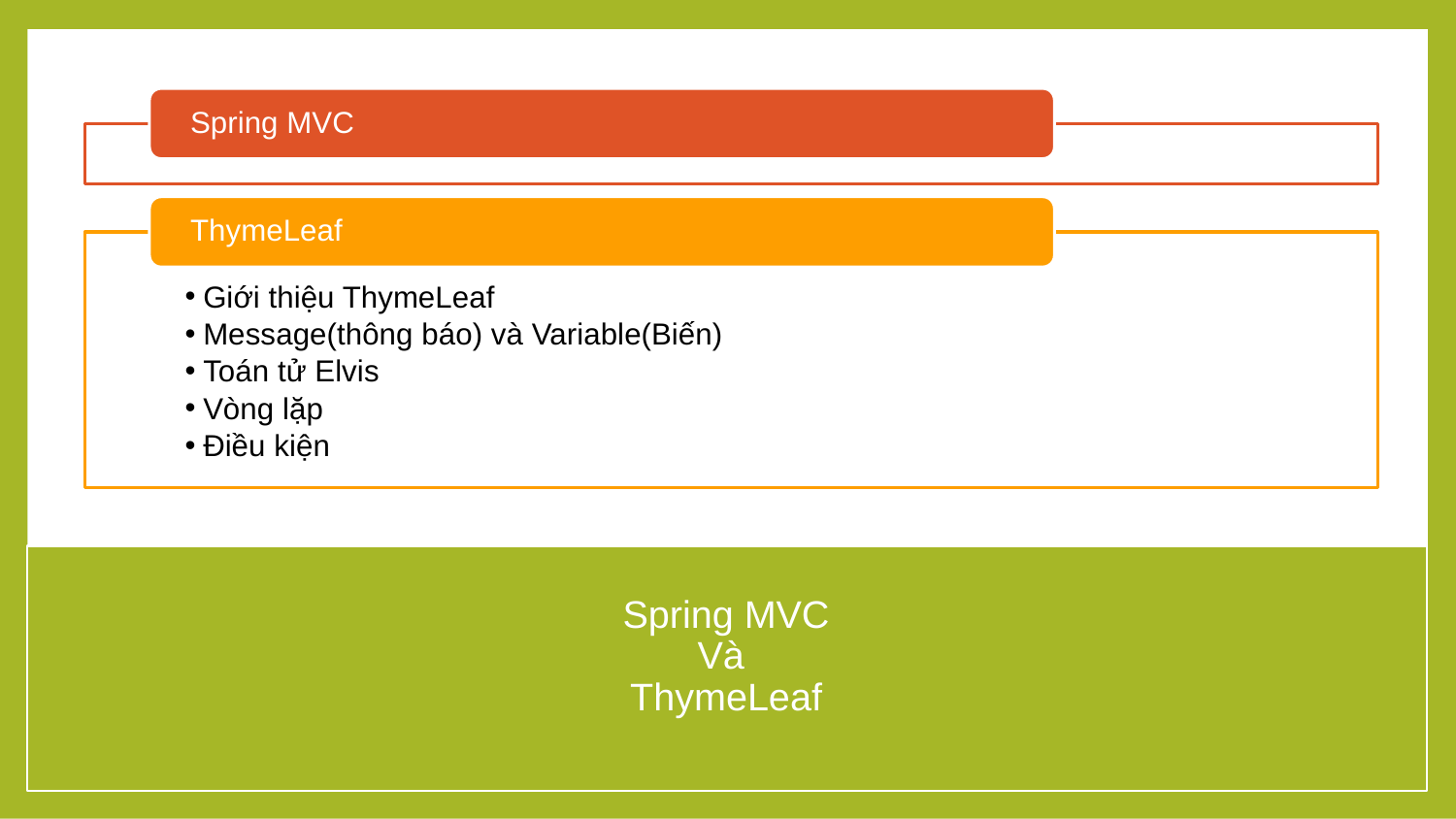

Spring MVC
Giới thiệu ThymeLeaf
Message(thông báo) và Variable(Biến)
Toán tử Elvis
Vòng lặp
Điều kiện
ThymeLeaf

# Spring MVC Và ThymeLeaf